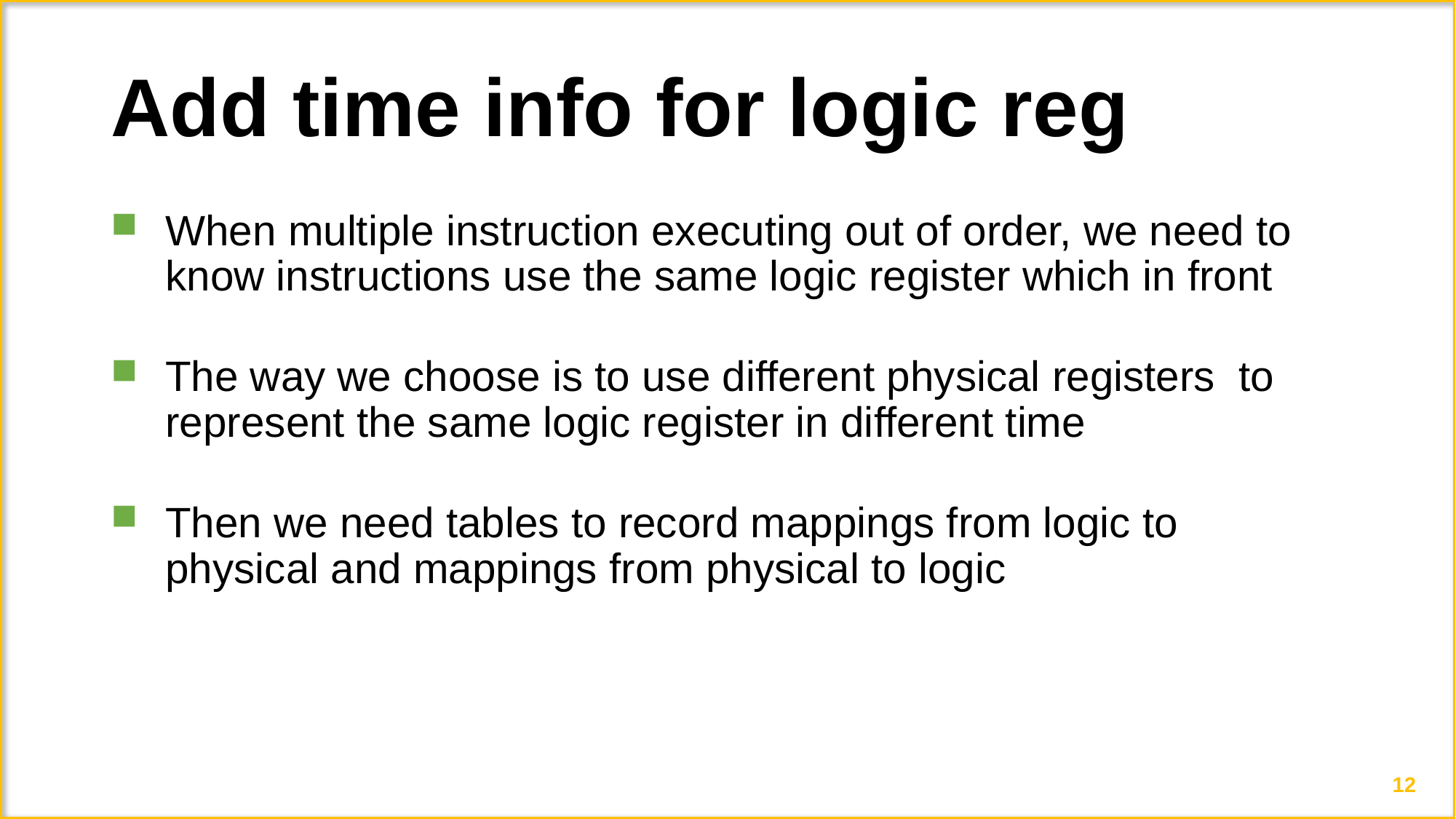

Add time info for logic reg
When multiple instruction executing out of order, we need to know instructions use the same logic register which in front
The way we choose is to use different physical registers  to represent the same logic register in different time
Then we need tables to record mappings from logic to physical and mappings from physical to logic
12